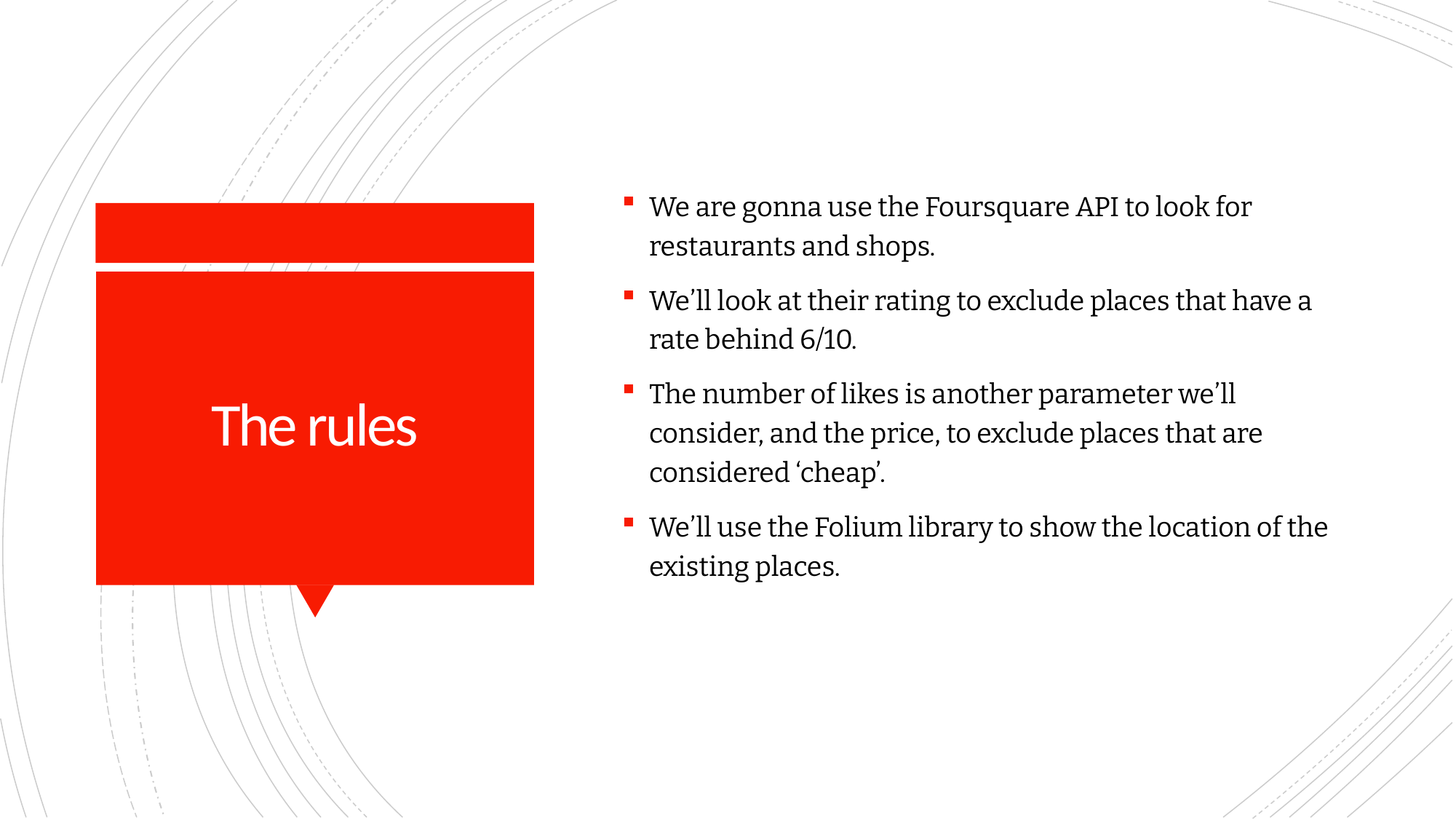

We are gonna use the Foursquare API to look for restaurants and shops.
We’ll look at their rating to exclude places that have a rate behind 6/10.
The number of likes is another parameter we’ll consider, and the price, to exclude places that are considered ‘cheap’.
We’ll use the Folium library to show the location of the existing places.

# The rules